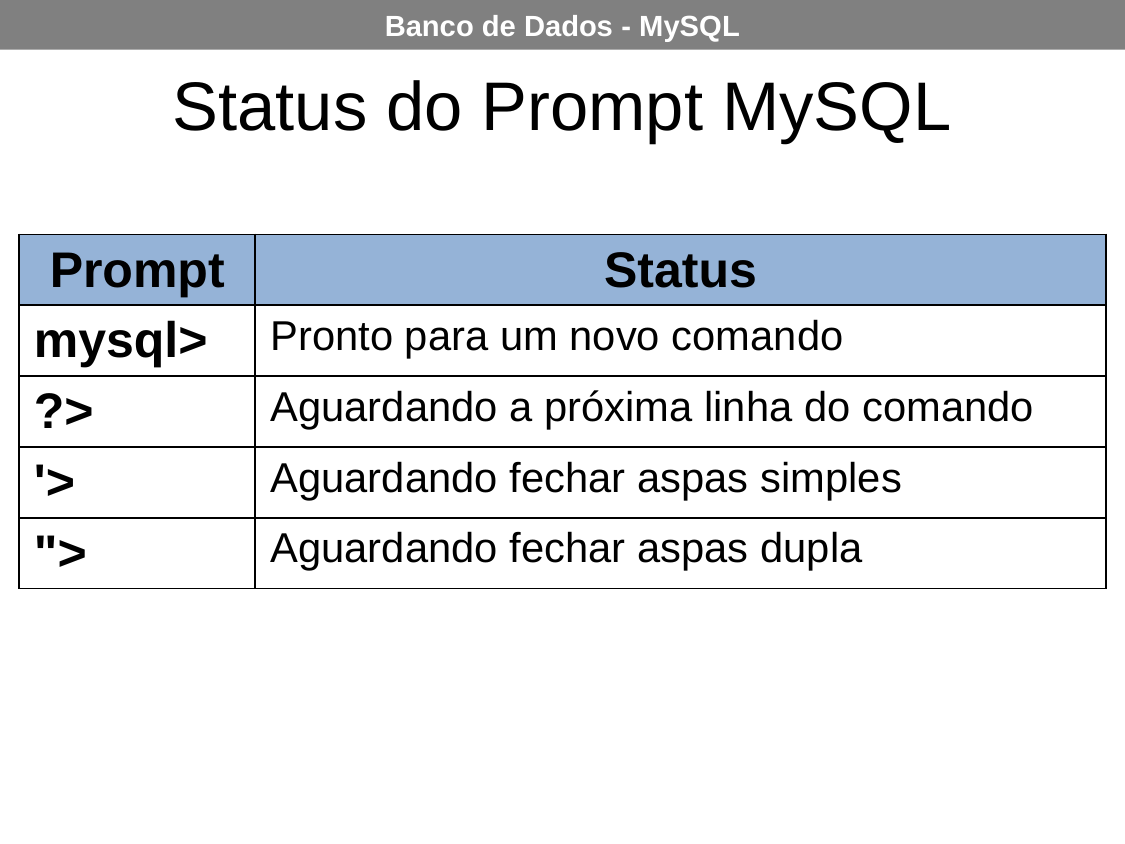

Status do Prompt MySQL
| Prompt | Status |
| --- | --- |
| mysql> | Pronto para um novo comando |
| ?> | Aguardando a próxima linha do comando |
| '> | Aguardando fechar aspas simples |
| "> | Aguardando fechar aspas dupla |